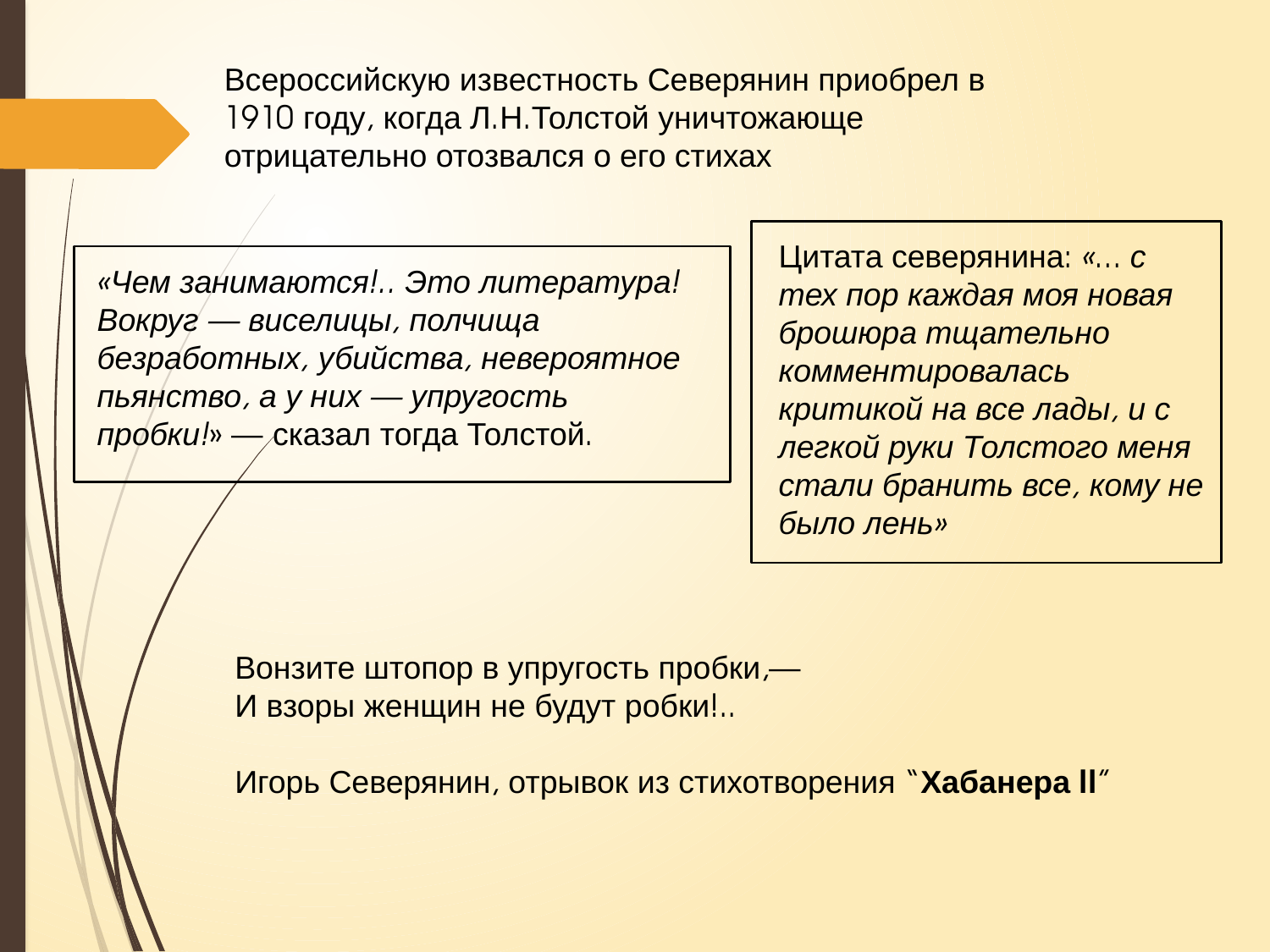

Всероссийскую известность Северянин приобрел в 1910 году, когда Л.Н.Толстой уничтожающе отрицательно отозвался о его стихах

Цитата северянина: «… с тех пор каждая моя новая брошюра тщательно комментировалась критикой на все лады, и с легкой руки Толстого меня стали бранить все, кому не было лень»

«Чем занимаются!.. Это литература! Вокруг — виселицы, полчища безработных, убийства, невероятное пьянство, а у них — упругость пробки!» — сказал тогда Толстой.
Вонзите штопор в упругость пробки,—
И взоры женщин не будут робки!..
Игорь Северянин, отрывок из стихотворения “Хабанера II”